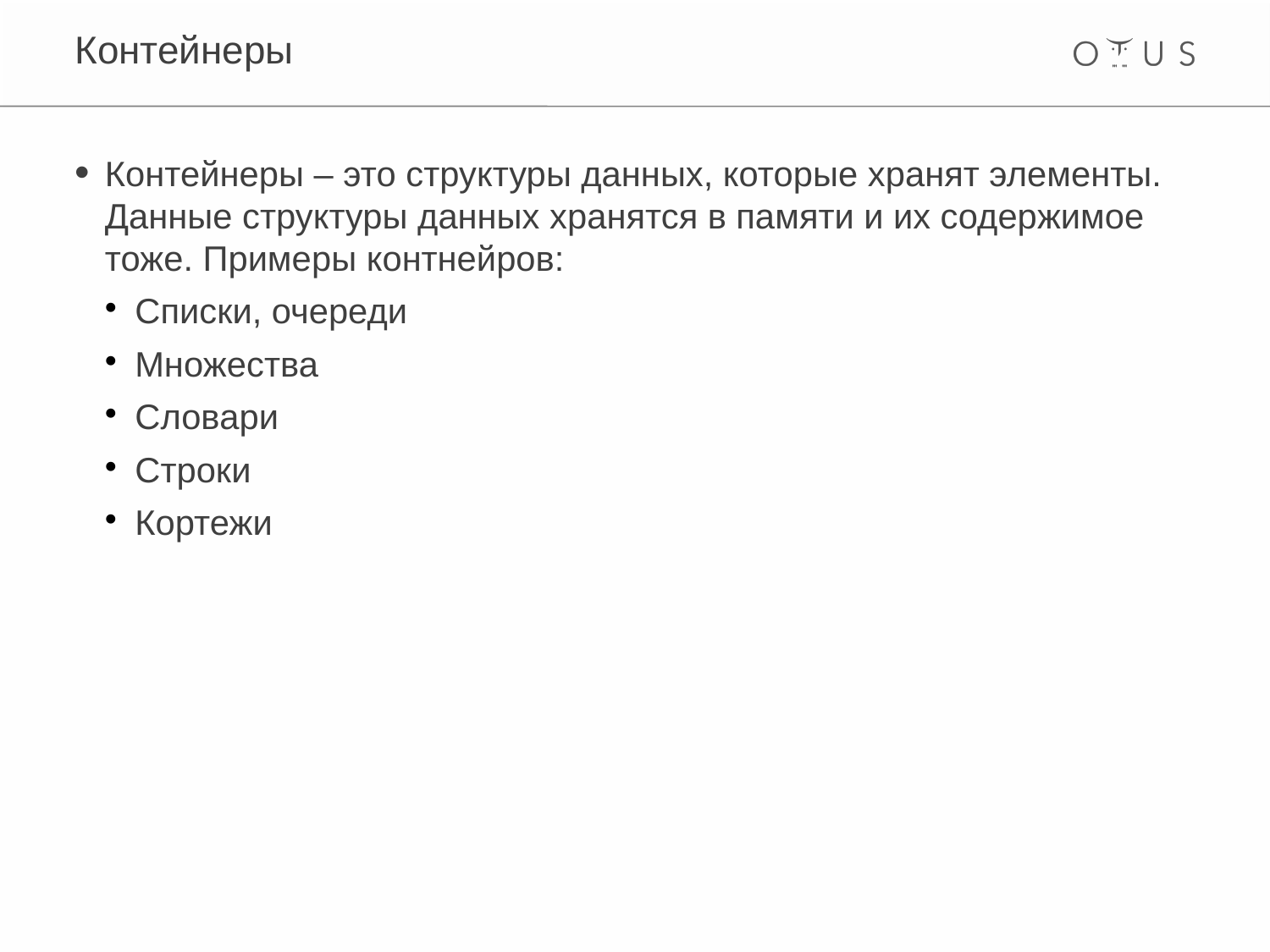

Контейнеры
Контейнеры – это структуры данных, которые хранят элементы. Данные структуры данных хранятся в памяти и их содержимое тоже. Примеры контнейров:
Списки, очереди
Множества
Словари
Строки
Кортежи